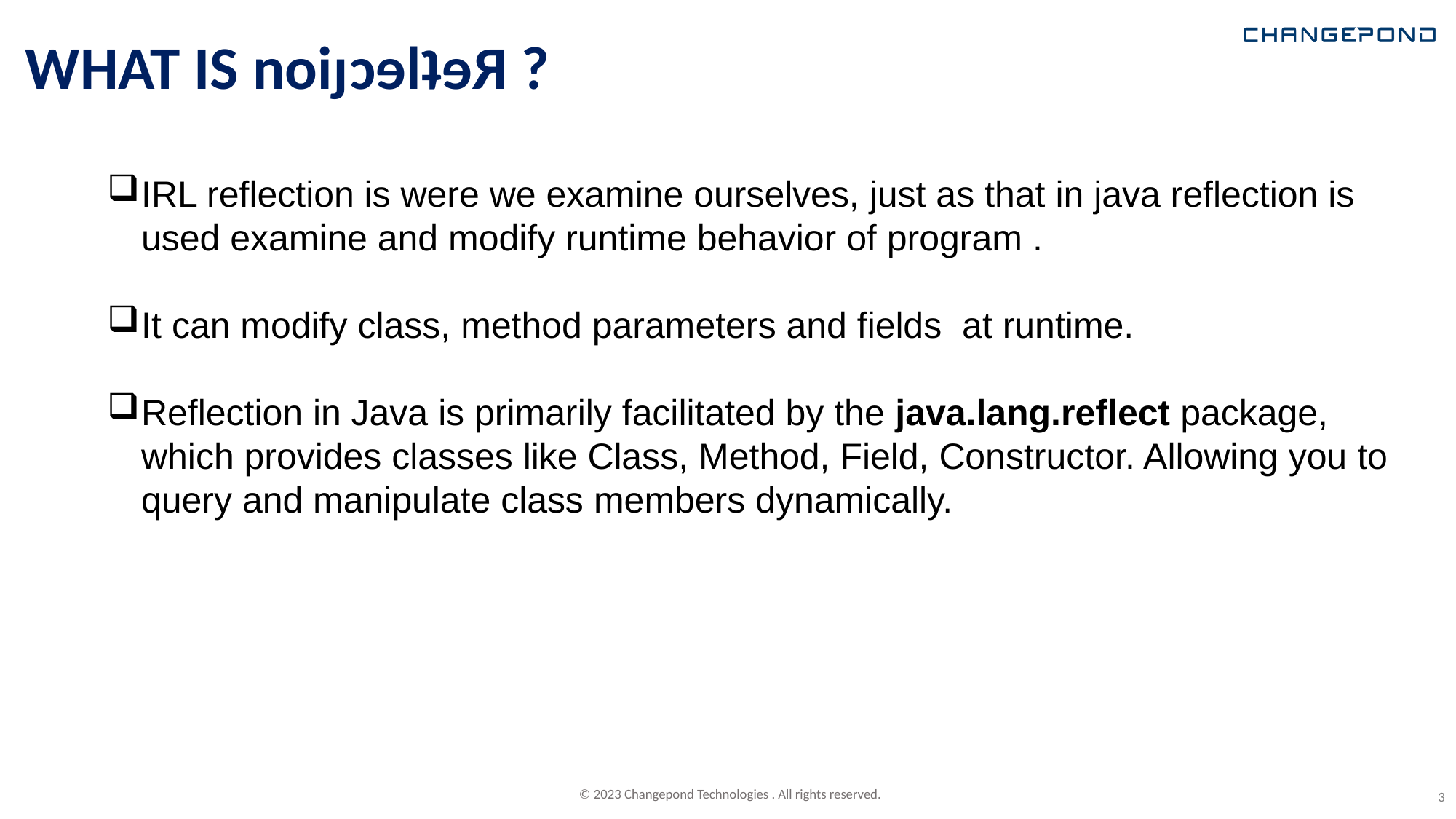

# WHAT IS noiɟɔɘlʇɘЯ ?

IRL reflection is were we examine ourselves, just as that in java reflection is used examine and modify runtime behavior of program .

It can modify class, method parameters and fields  at runtime.

Reflection in Java is primarily facilitated by the java.lang.reflect package, which provides classes like Class, Method, Field, Constructor. Allowing you to query and manipulate class members dynamically.